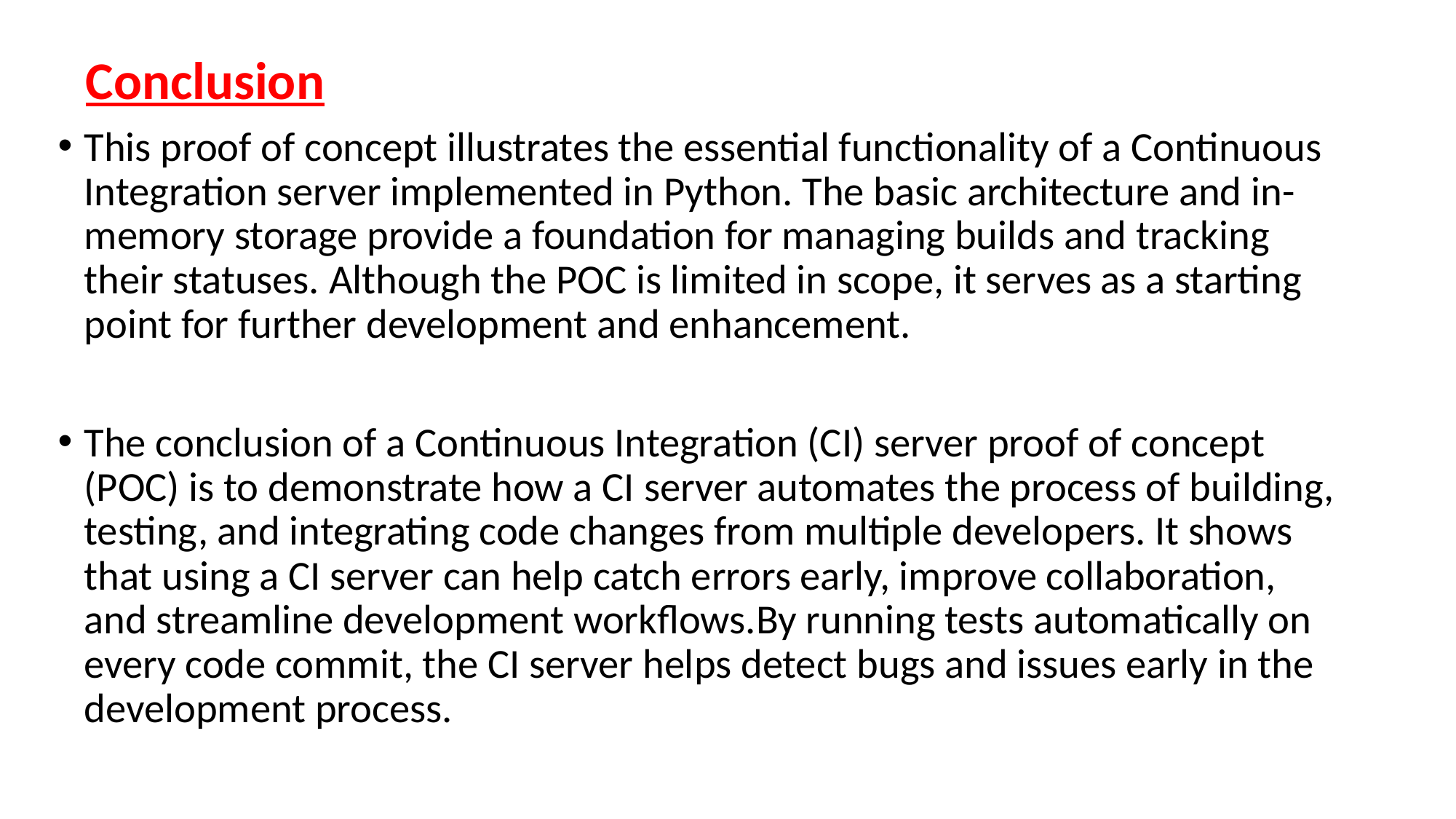

Conclusion
This proof of concept illustrates the essential functionality of a Continuous Integration server implemented in Python. The basic architecture and in-memory storage provide a foundation for managing builds and tracking their statuses. Although the POC is limited in scope, it serves as a starting point for further development and enhancement.

The conclusion of a Continuous Integration (CI) server proof of concept (POC) is to demonstrate how a CI server automates the process of building, testing, and integrating code changes from multiple developers. It shows that using a CI server can help catch errors early, improve collaboration, and streamline development workflows.By running tests automatically on every code commit, the CI server helps detect bugs and issues early in the development process.